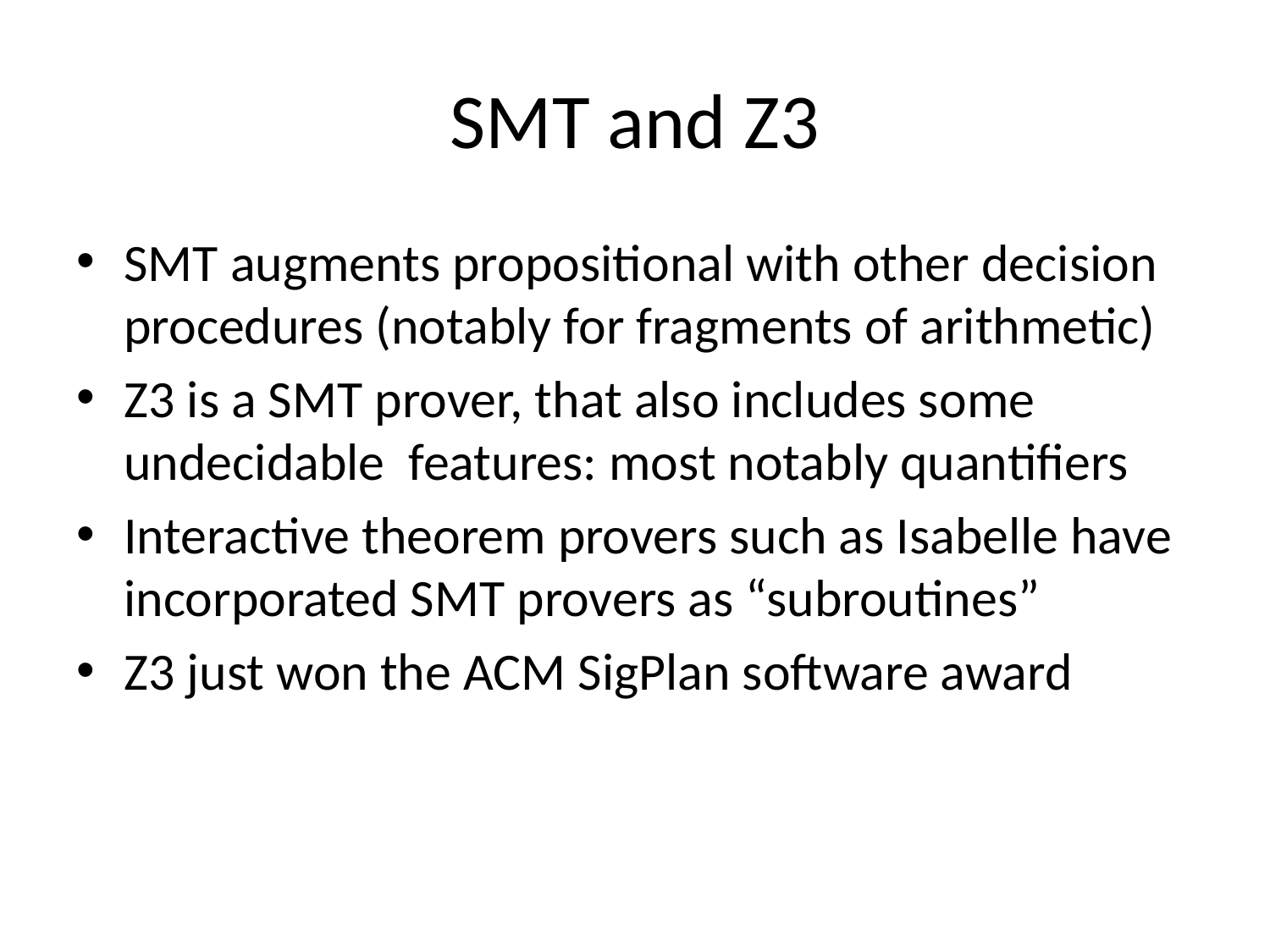

# SMT and Z3
SMT augments propositional with other decision procedures (notably for fragments of arithmetic)
Z3 is a SMT prover, that also includes some undecidable  features: most notably quantifiers
Interactive theorem provers such as Isabelle have incorporated SMT provers as “subroutines”
Z3 just won the ACM SigPlan software award